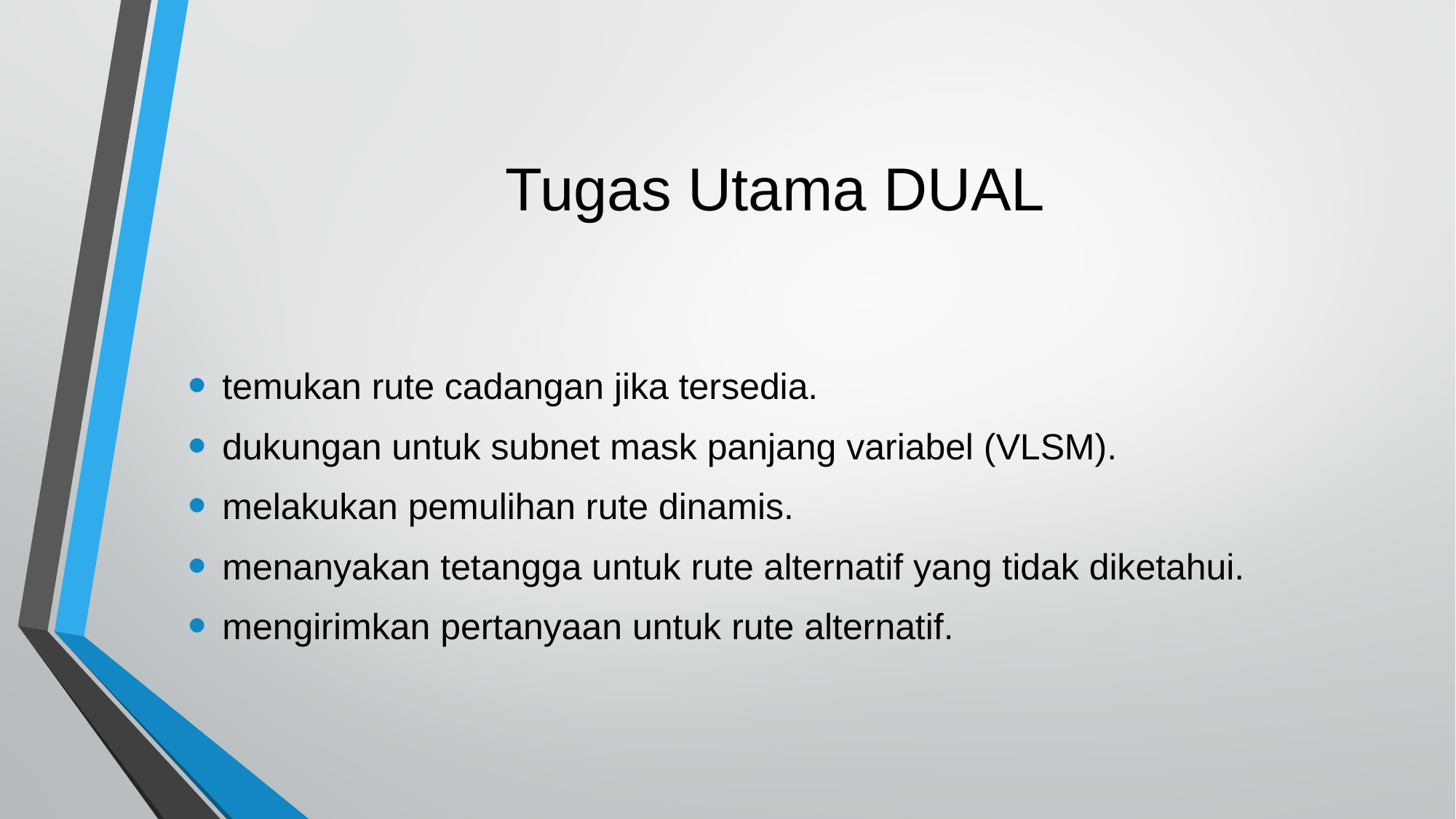

# Tugas Utama DUAL
temukan rute cadangan jika tersedia.
dukungan untuk subnet mask panjang variabel (VLSM).
melakukan pemulihan rute dinamis.
menanyakan tetangga untuk rute alternatif yang tidak diketahui.
mengirimkan pertanyaan untuk rute alternatif.